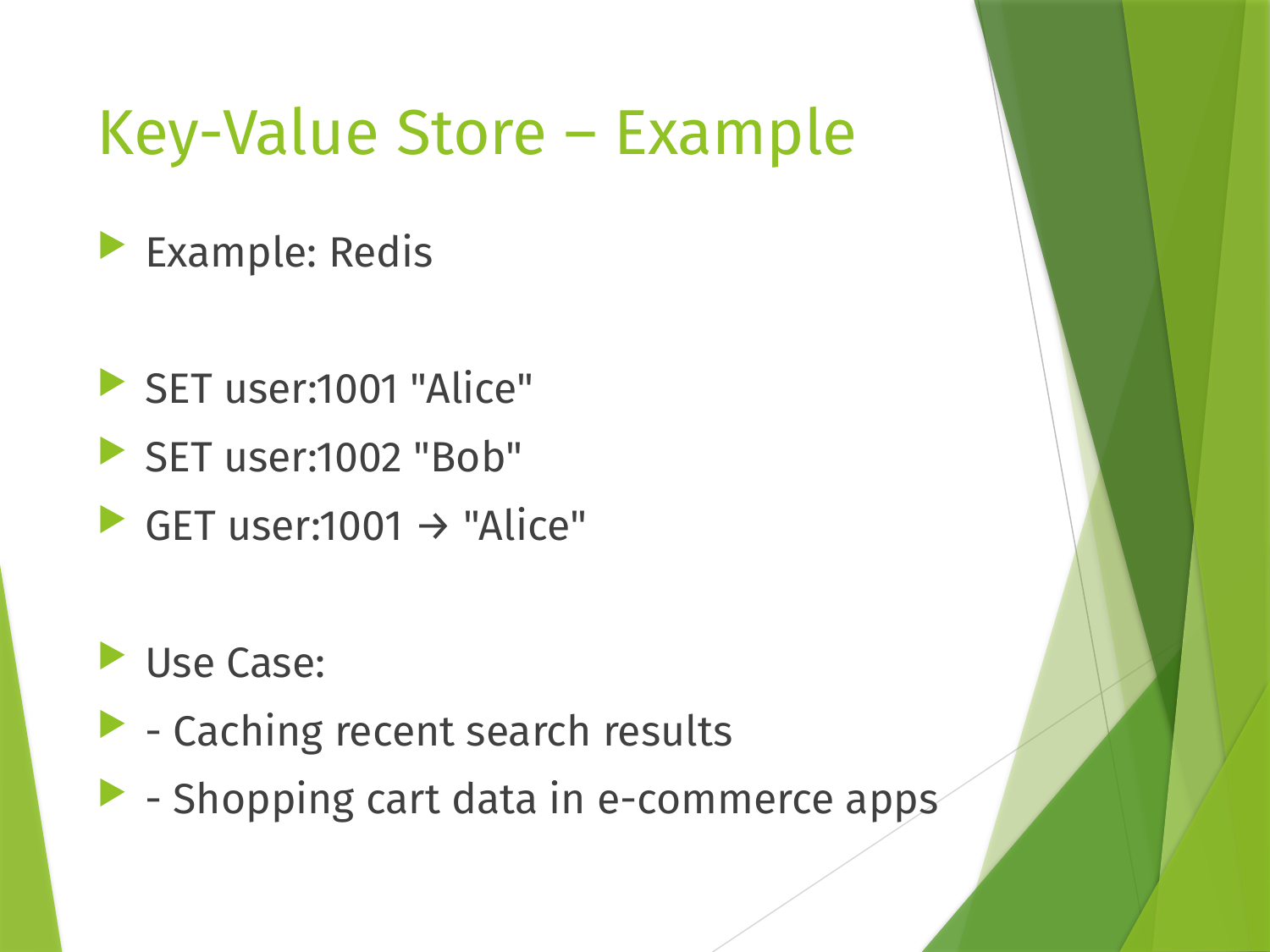

# Key-Value Store – Example
Example: Redis

SET user:1001 "Alice"
SET user:1002 "Bob"
GET user:1001 → "Alice"

Use Case:
- Caching recent search results
- Shopping cart data in e-commerce apps